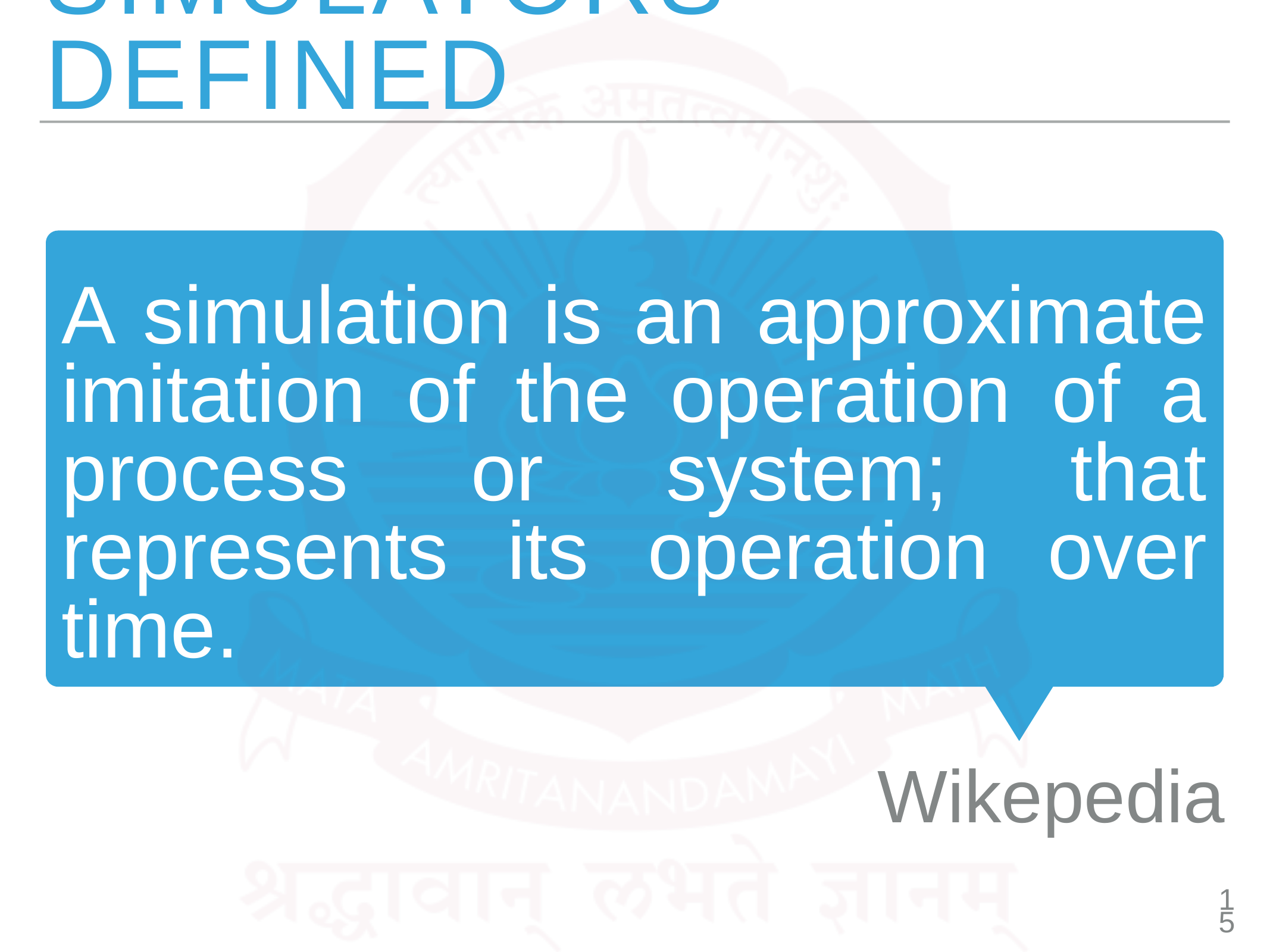

Simulators Defined
A simulation is an approximate imitation of the operation of a process or system; that represents its operation over time.
Wikepedia
15